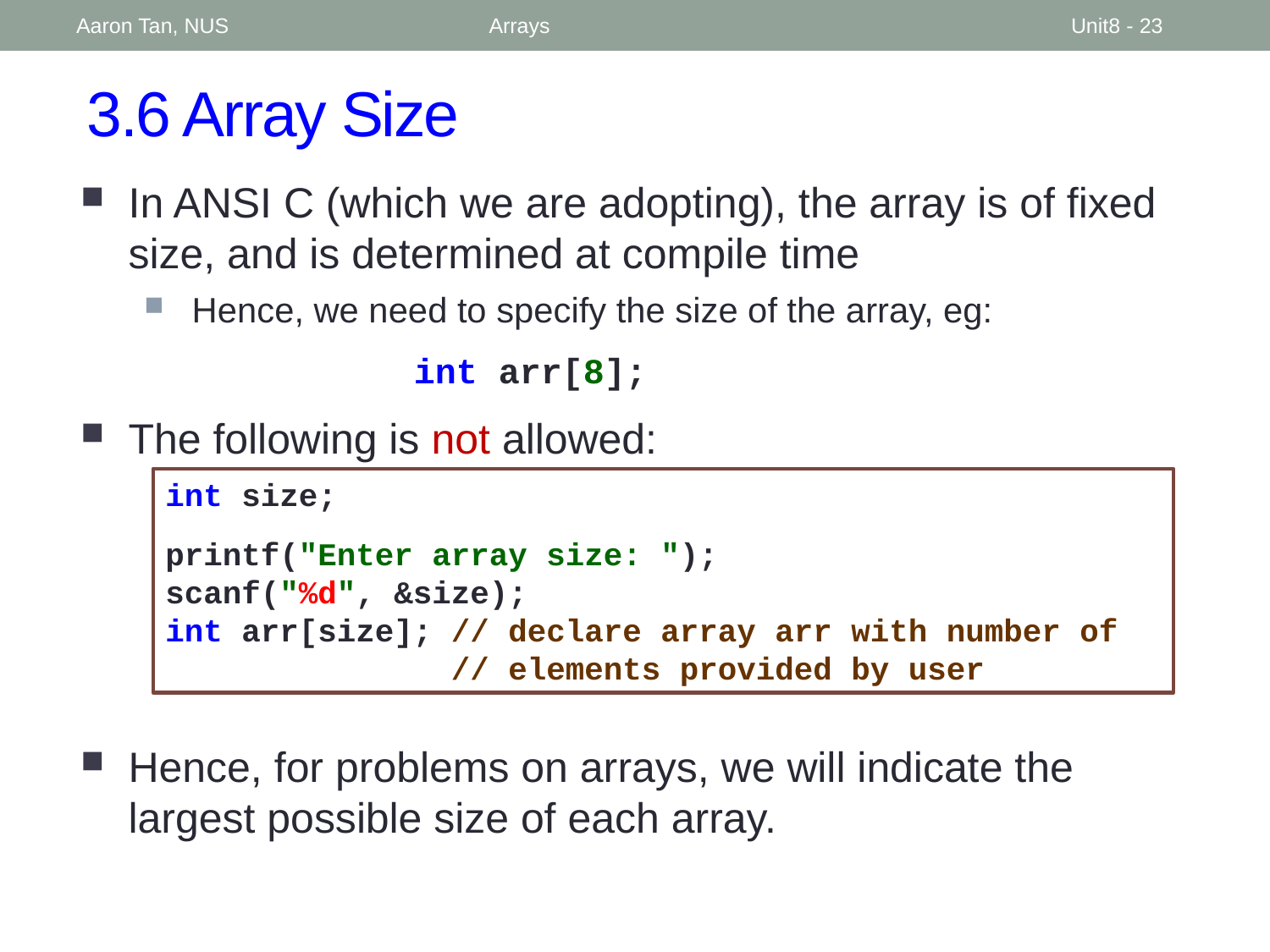

Aaron Tan, NUS
Arrays
Unit8 - 23
# 3.6 Array Size
In ANSI C (which we are adopting), the array is of fixed size, and is determined at compile time
Hence, we need to specify the size of the array, eg:
int arr[8];
The following is not allowed:
int size;

printf("Enter array size: ");
scanf("%d", &size);
int arr[size]; // declare array arr with number of
               // elements provided by user
Hence, for problems on arrays, we will indicate the largest possible size of each array.